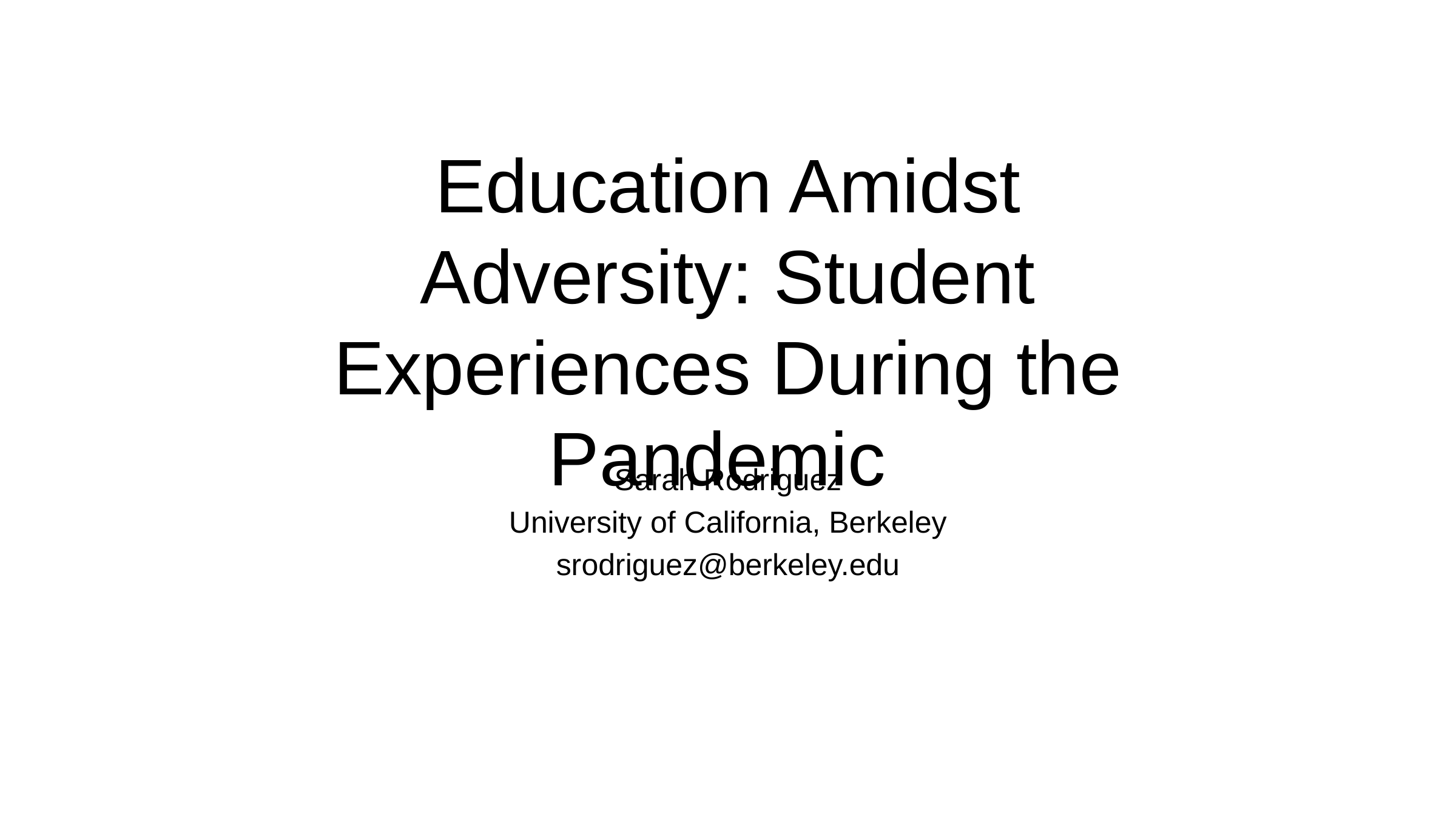

# Education Amidst Adversity: Student Experiences During the Pandemic
Sarah Rodriguez
University of California, Berkeley
srodriguez@berkeley.edu